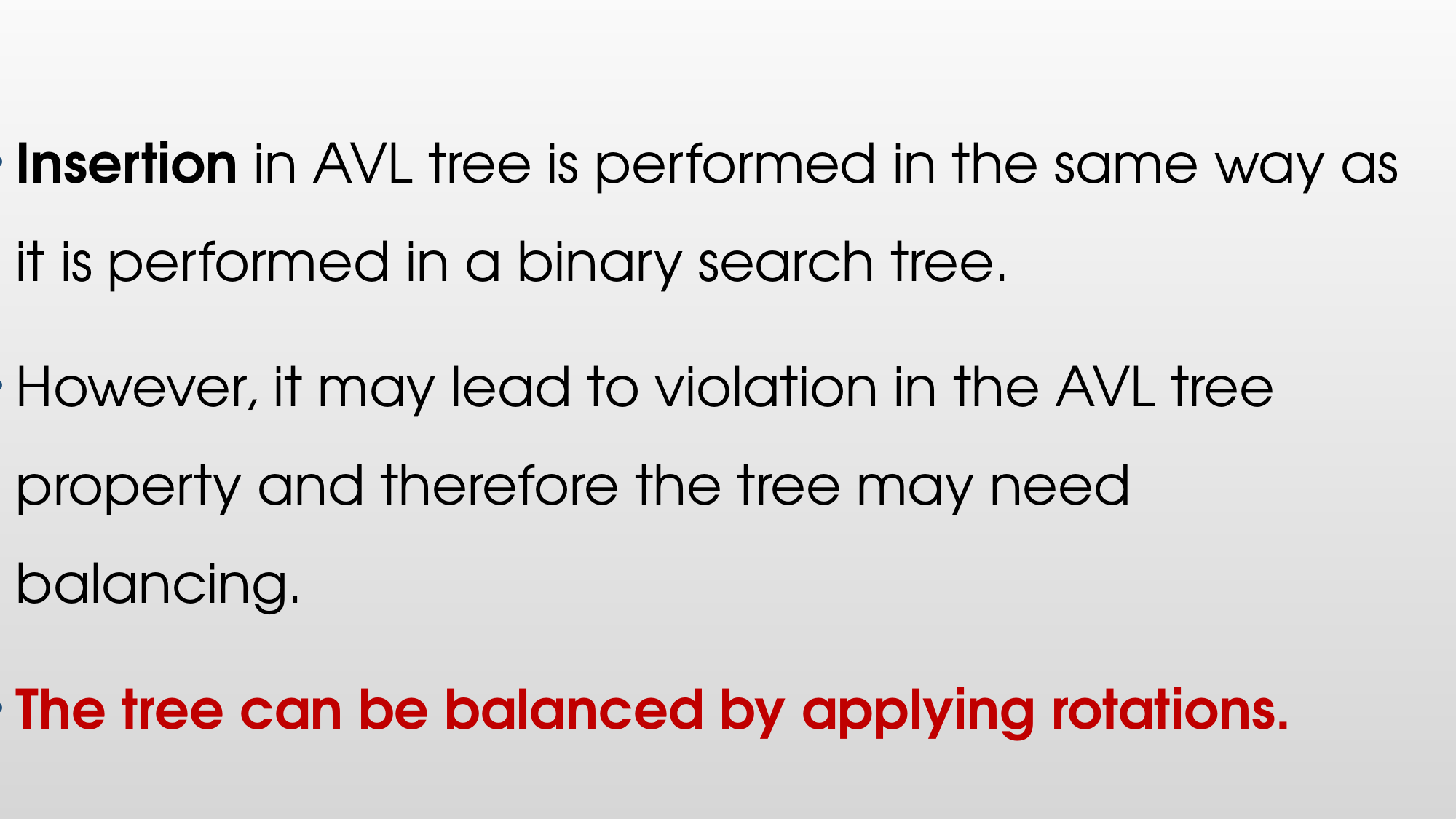

#
Insertion in AVL tree is performed in the same way as it is performed in a binary search tree.
However, it may lead to violation in the AVL tree property and therefore the tree may need balancing.
The tree can be balanced by applying rotations.